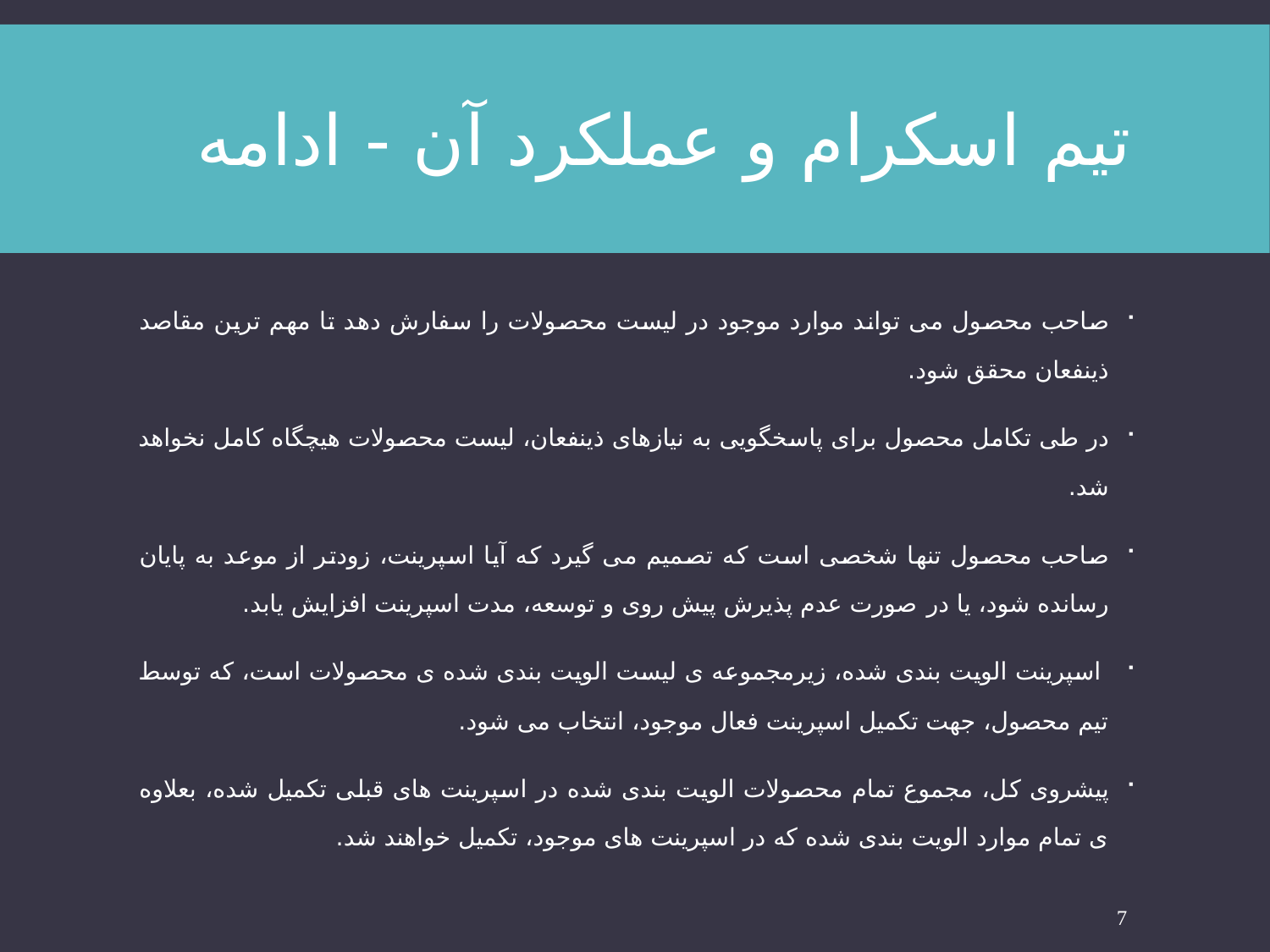

# تیم اسکرام و عملکرد آن - ادامه
صاحب محصول می تواند موارد موجود در لیست محصولات را سفارش دهد تا مهم ترین مقاصد ذینفعان محقق شود.
در طی تکامل محصول برای پاسخگویی به نیازهای ذینفعان، لیست محصولات هیچگاه کامل نخواهد شد.
صاحب محصول تنها شخصی است که تصمیم می گیرد که آیا اسپرینت، زودتر از موعد به پایان رسانده شود، یا در صورت عدم پذیرش پیش روی و توسعه، مدت اسپرینت افزایش یابد.
 اسپرینت الویت بندی شده، زیرمجموعه ی لیست الویت بندی شده ی محصولات است، که توسط تیم محصول، جهت تکمیل اسپرینت فعال موجود، انتخاب می شود.
پیشروی کل، مجموع تمام محصولات الویت بندی شده در اسپرینت های قبلی تکمیل شده، بعلاوه ی تمام موارد الویت بندی شده که در اسپرینت های موجود، تکمیل خواهند شد.
7